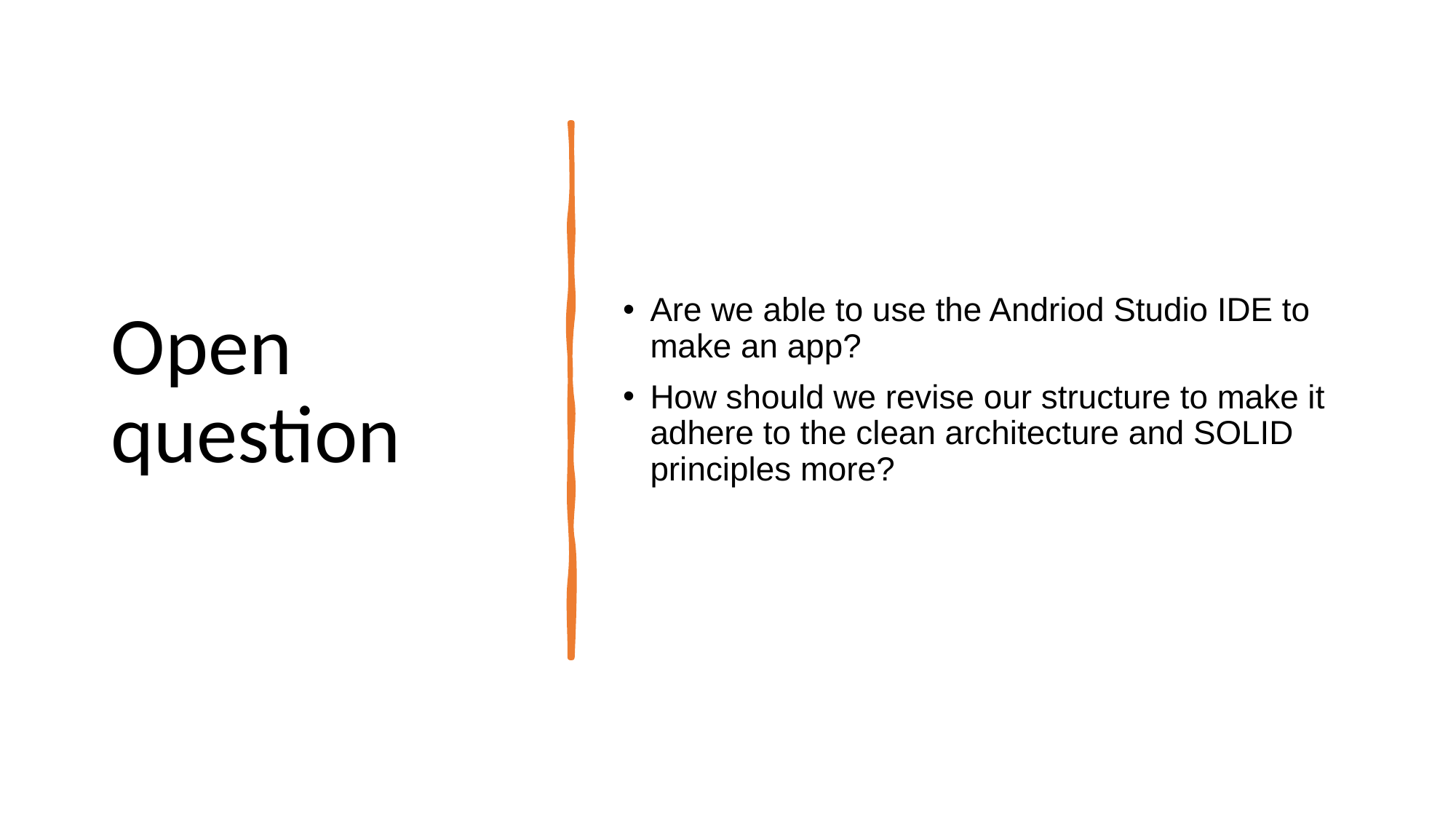

Are we able to use the Andriod Studio IDE to make an app?
How should we revise our structure to make it adhere to the clean architecture and SOLID principles more?
# Open question